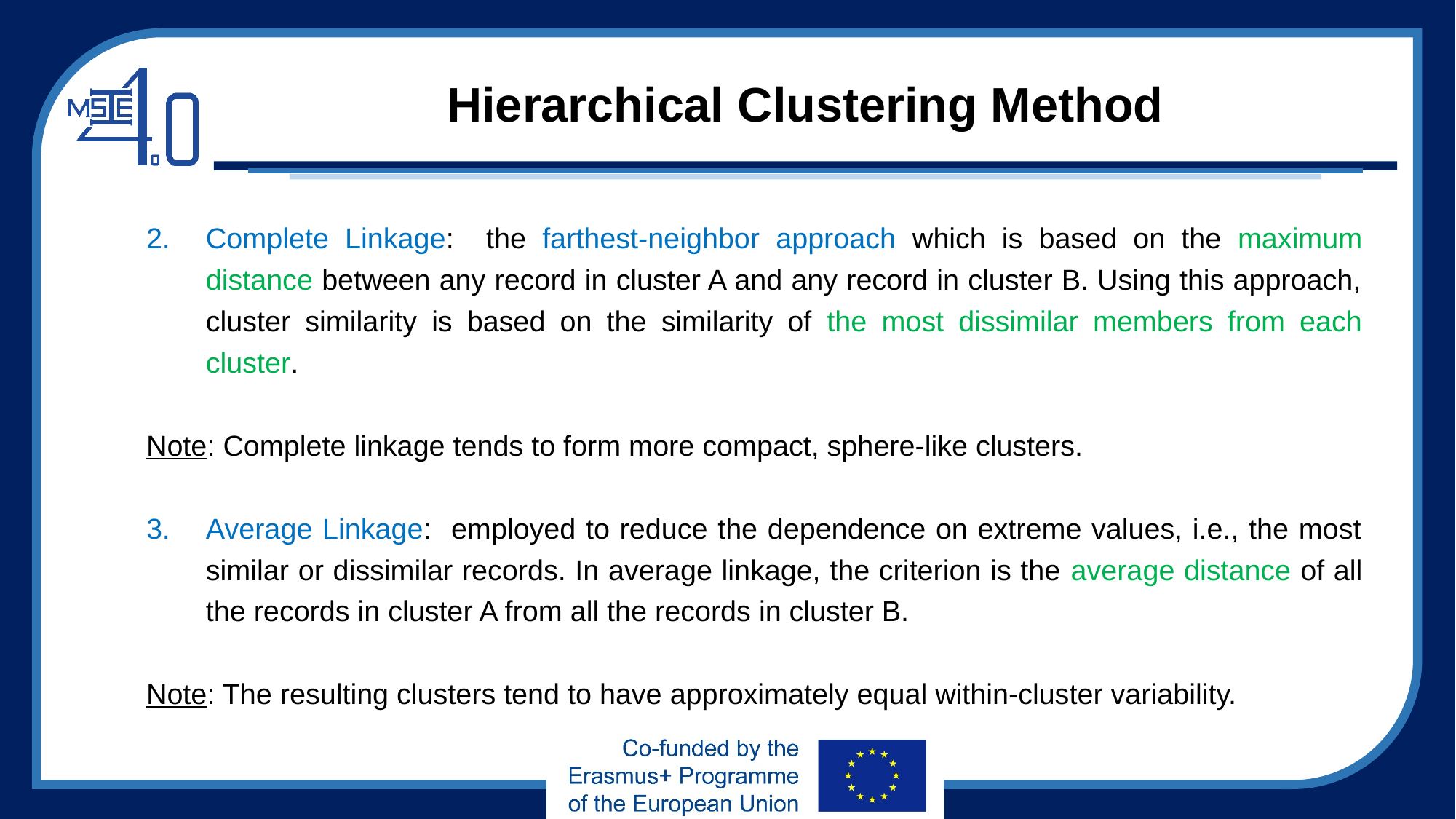

# Hierarchical Clustering Method
Complete Linkage:  the farthest-neighbor approach which is based on the maximum distance between any record in cluster A and any record in cluster B. Using this approach, cluster similarity is based on the similarity of the most dissimilar members from each cluster.

Note: Complete linkage tends to form more compact, sphere-like clusters.

Average Linkage:  employed to reduce the dependence on extreme values, i.e., the most similar or dissimilar records. In average linkage, the criterion is the average distance of all the records in cluster A from all the records in cluster B.

Note: The resulting clusters tend to have approximately equal within-cluster variability.